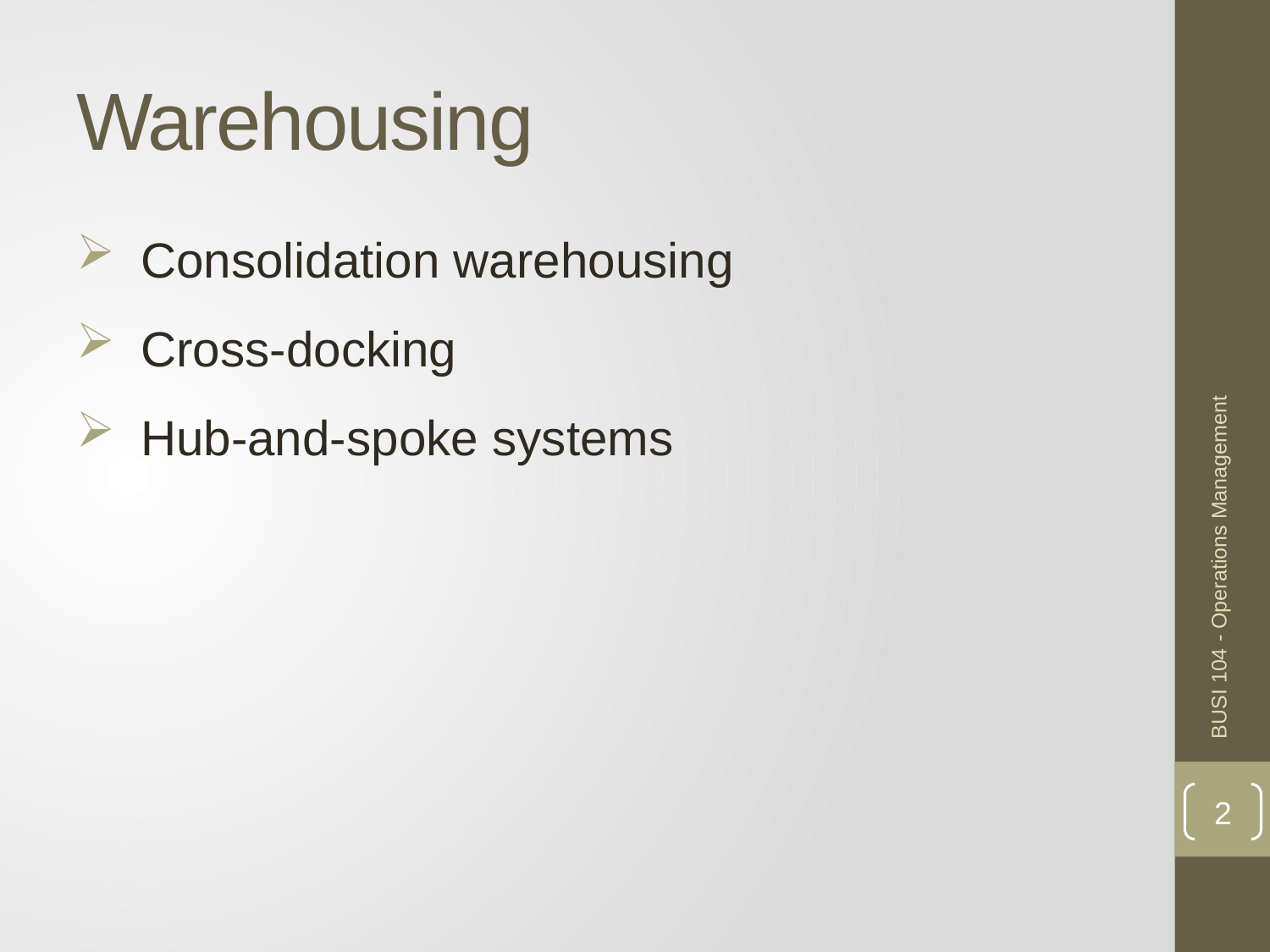

# Warehousing
Consolidation warehousing
Cross-docking
Hub-and-spoke systems

BUSI 104 - Operations Management
2